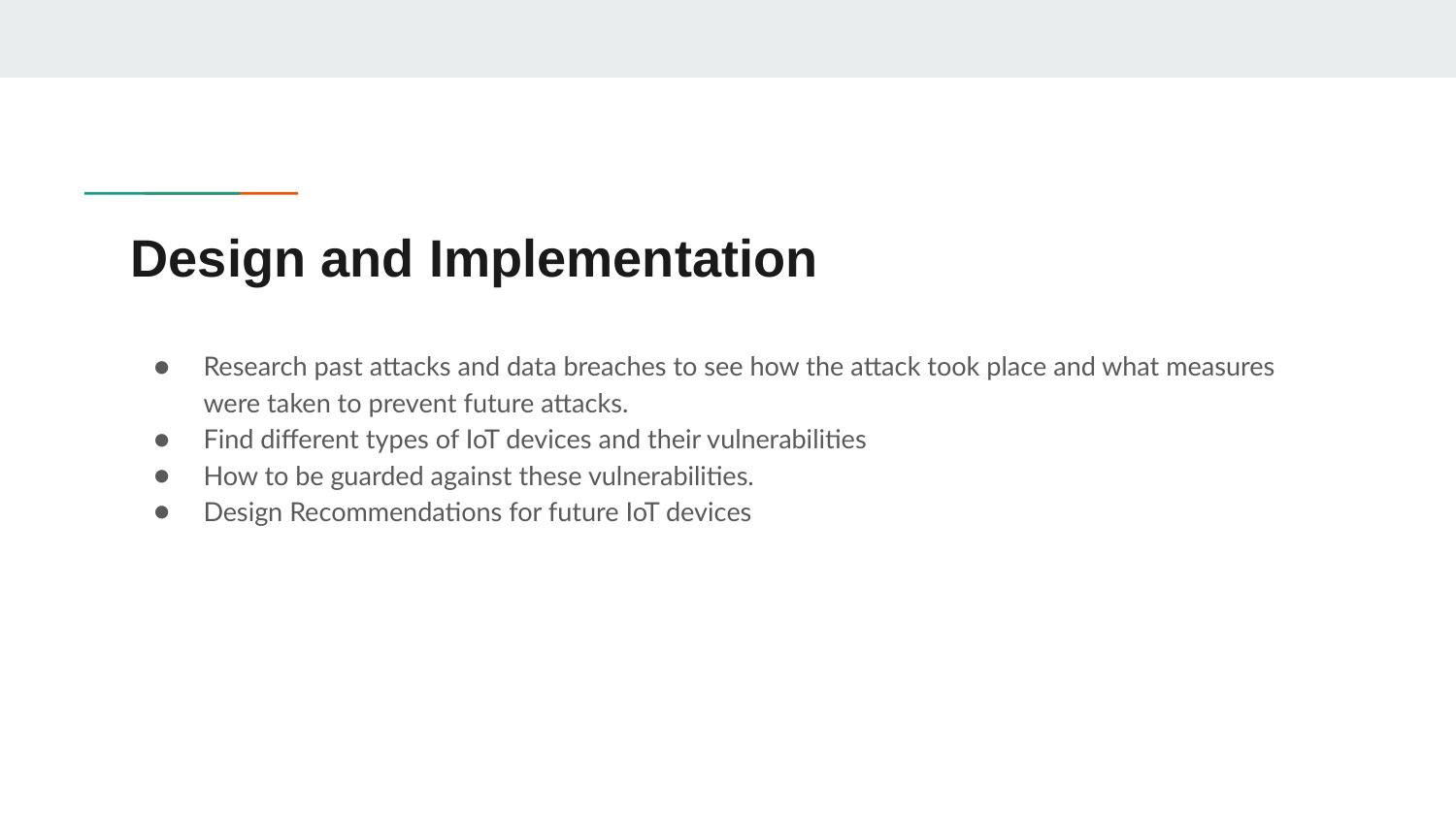

# Design and Implementation
Research past attacks and data breaches to see how the attack took place and what measures were taken to prevent future attacks.
Find different types of IoT devices and their vulnerabilities
How to be guarded against these vulnerabilities.
Design Recommendations for future IoT devices